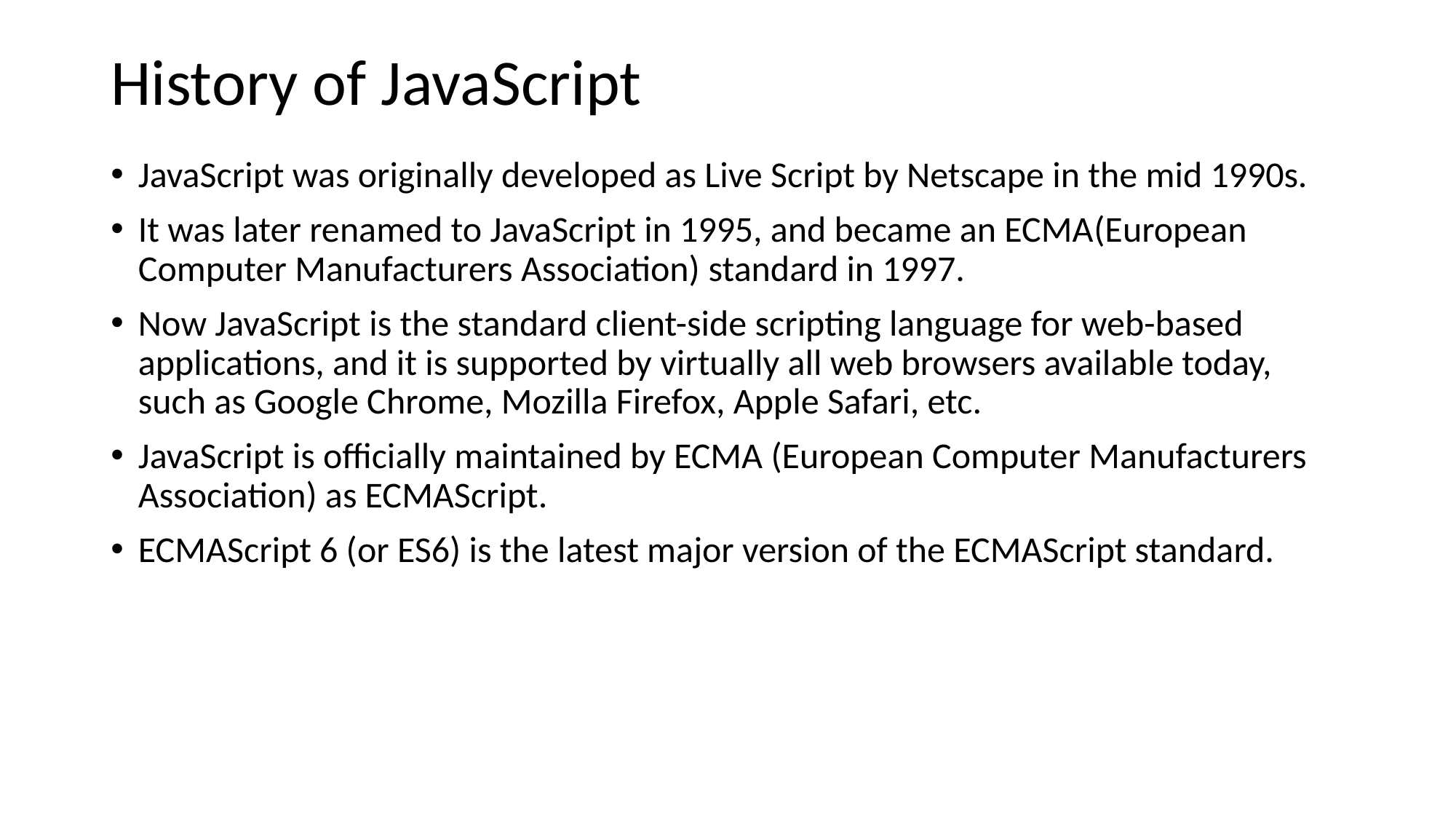

# History of JavaScript
JavaScript was originally developed as Live Script by Netscape in the mid 1990s.
It was later renamed to JavaScript in 1995, and became an ECMA(European Computer Manufacturers Association) standard in 1997.
Now JavaScript is the standard client-side scripting language for web-based applications, and it is supported by virtually all web browsers available today, such as Google Chrome, Mozilla Firefox, Apple Safari, etc.
JavaScript is officially maintained by ECMA (European Computer Manufacturers Association) as ECMAScript.
ECMAScript 6 (or ES6) is the latest major version of the ECMAScript standard.